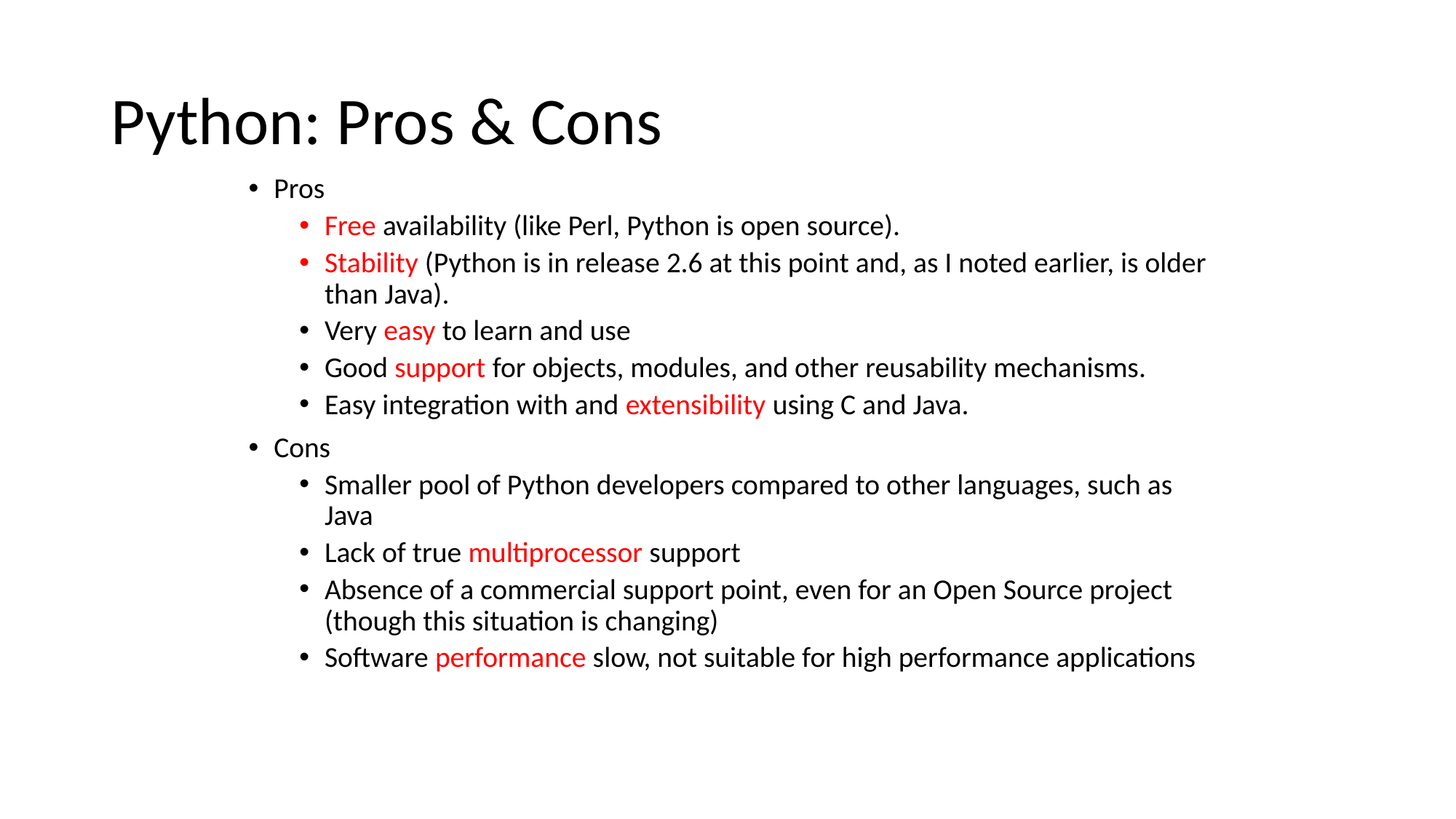

# Python: Pros & Cons
Pros
Free availability (like Perl, Python is open source).
Stability (Python is in release 2.6 at this point and, as I noted earlier, is older than Java).
Very easy to learn and use
Good support for objects, modules, and other reusability mechanisms.
Easy integration with and extensibility using C and Java.
Cons
Smaller pool of Python developers compared to other languages, such as Java
Lack of true multiprocessor support
Absence of a commercial support point, even for an Open Source project (though this situation is changing)
Software performance slow, not suitable for high performance applications